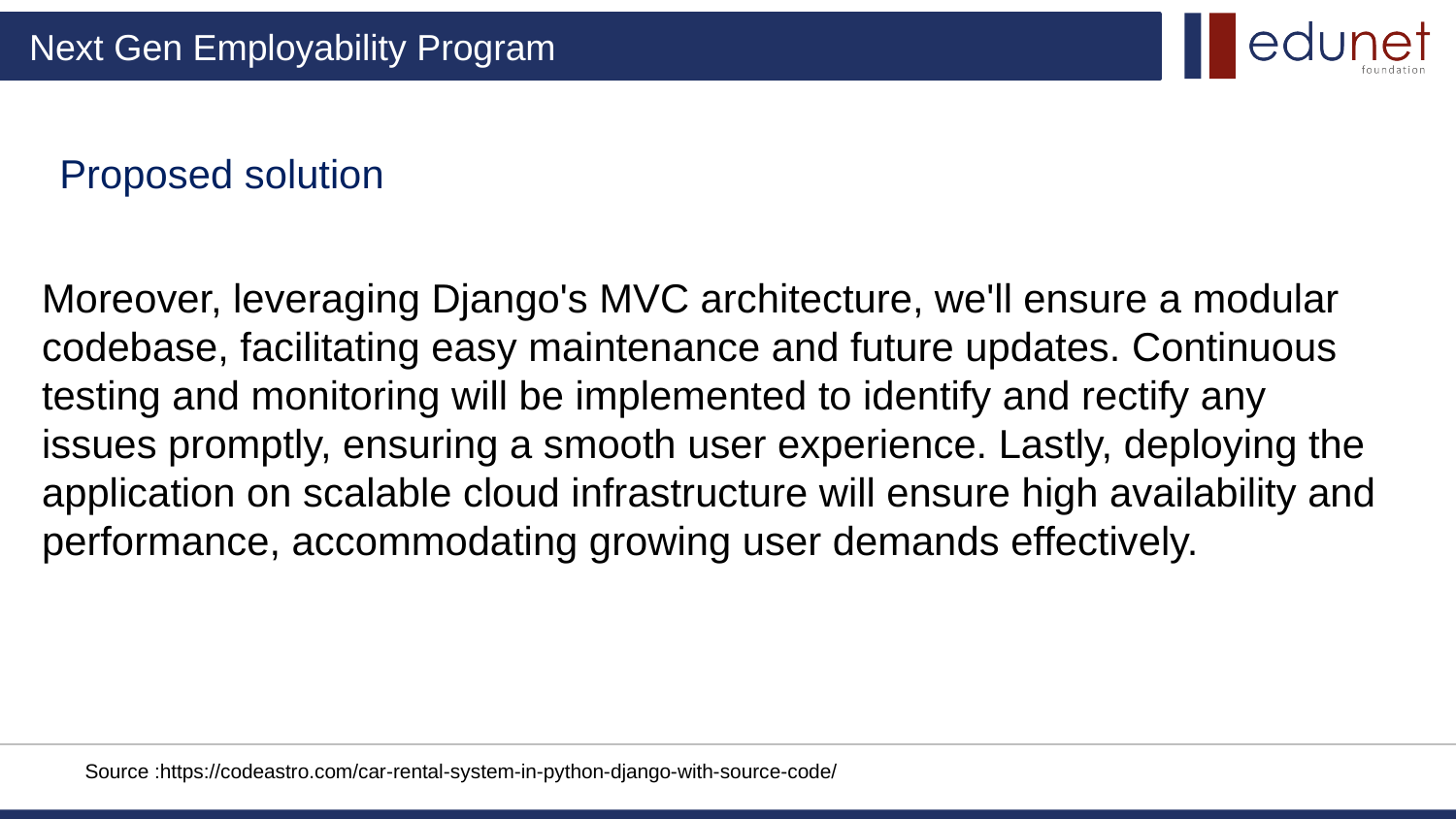

Proposed solution
Moreover, leveraging Django's MVC architecture, we'll ensure a modular codebase, facilitating easy maintenance and future updates. Continuous testing and monitoring will be implemented to identify and rectify any issues promptly, ensuring a smooth user experience. Lastly, deploying the application on scalable cloud infrastructure will ensure high availability and performance, accommodating growing user demands effectively.
Source :https://codeastro.com/car-rental-system-in-python-django-with-source-code/